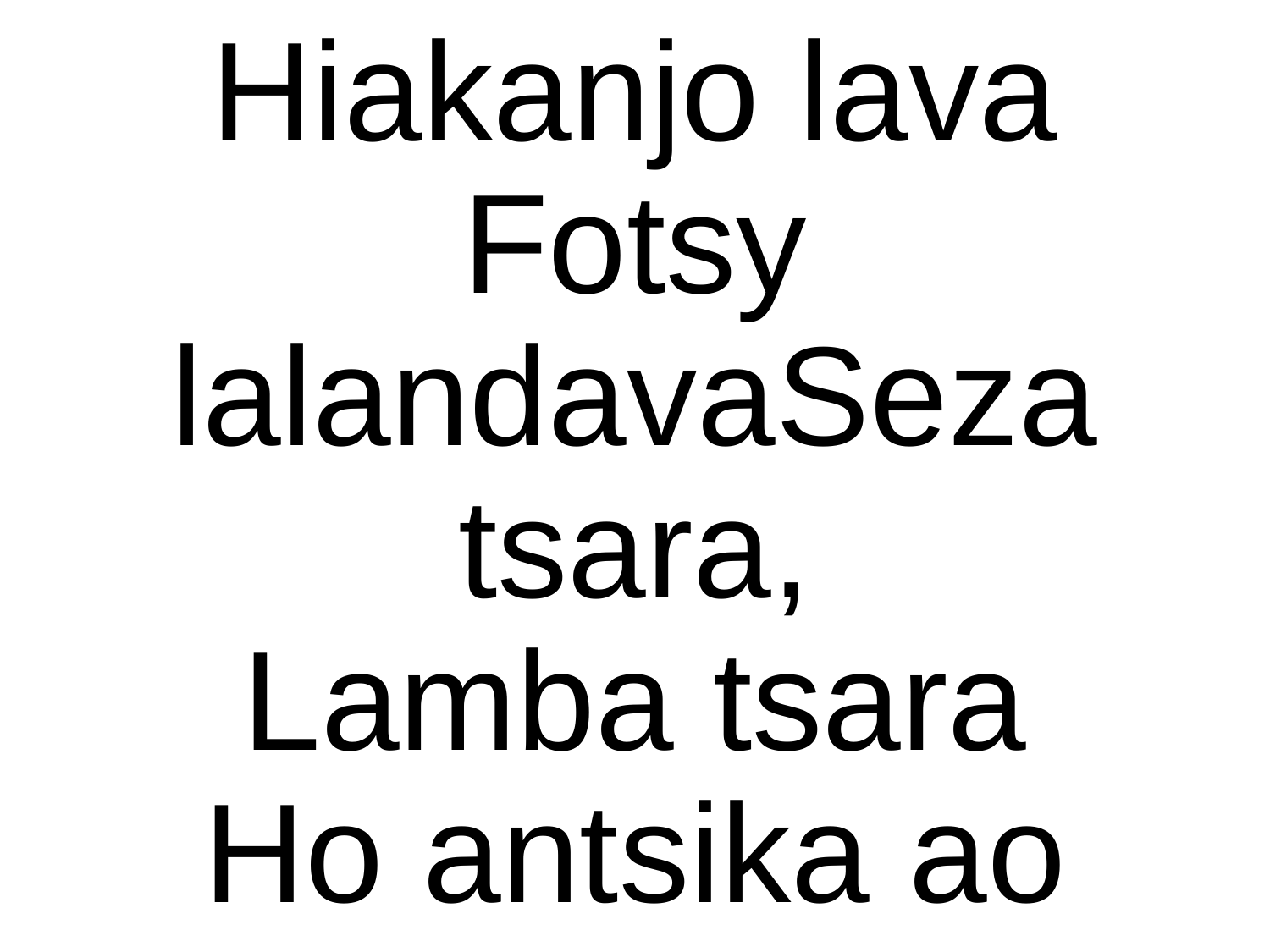

Hiakanjo lava
Fotsy lalandavaSeza tsara,
Lamba tsara
Ho antsika ao